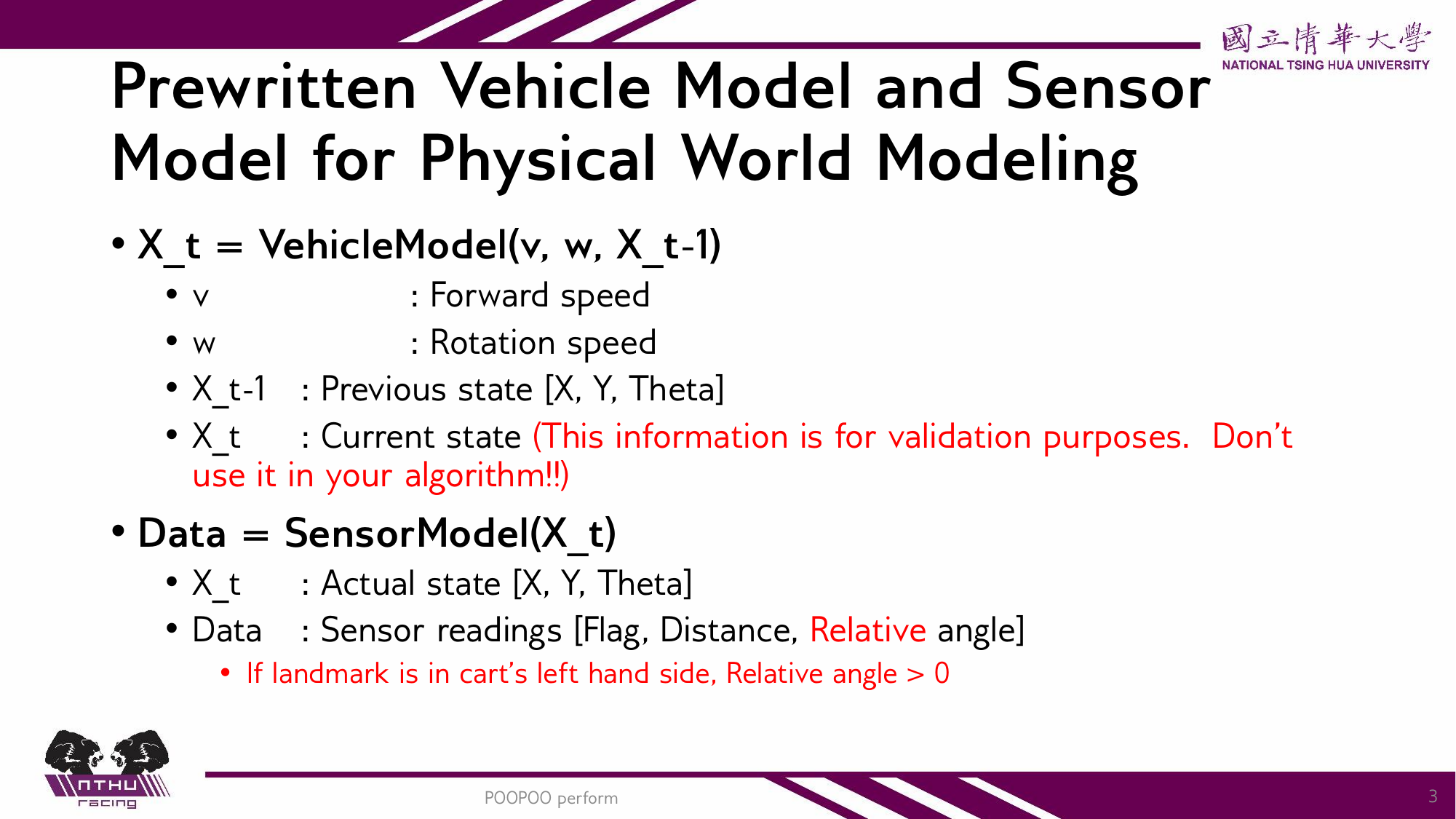

# Prewritten Vehicle Model and Sensor Model for Physical World Modeling
X_t = VehicleModel(v, w, X_t-1)
v 		: Forward speed
w		: Rotation speed
X_t-1 	: Previous state [X, Y, Theta]
X_t	: Current state (This information is for validation purposes.  Don’t use it in your algorithm!!)
Data = SensorModel(X_t)
X_t	: Actual state [X, Y, Theta]
Data	: Sensor readings [Flag, Distance, Relative angle]
If landmark is in cart’s left hand side, Relative angle > 0
3
POOPOO perform